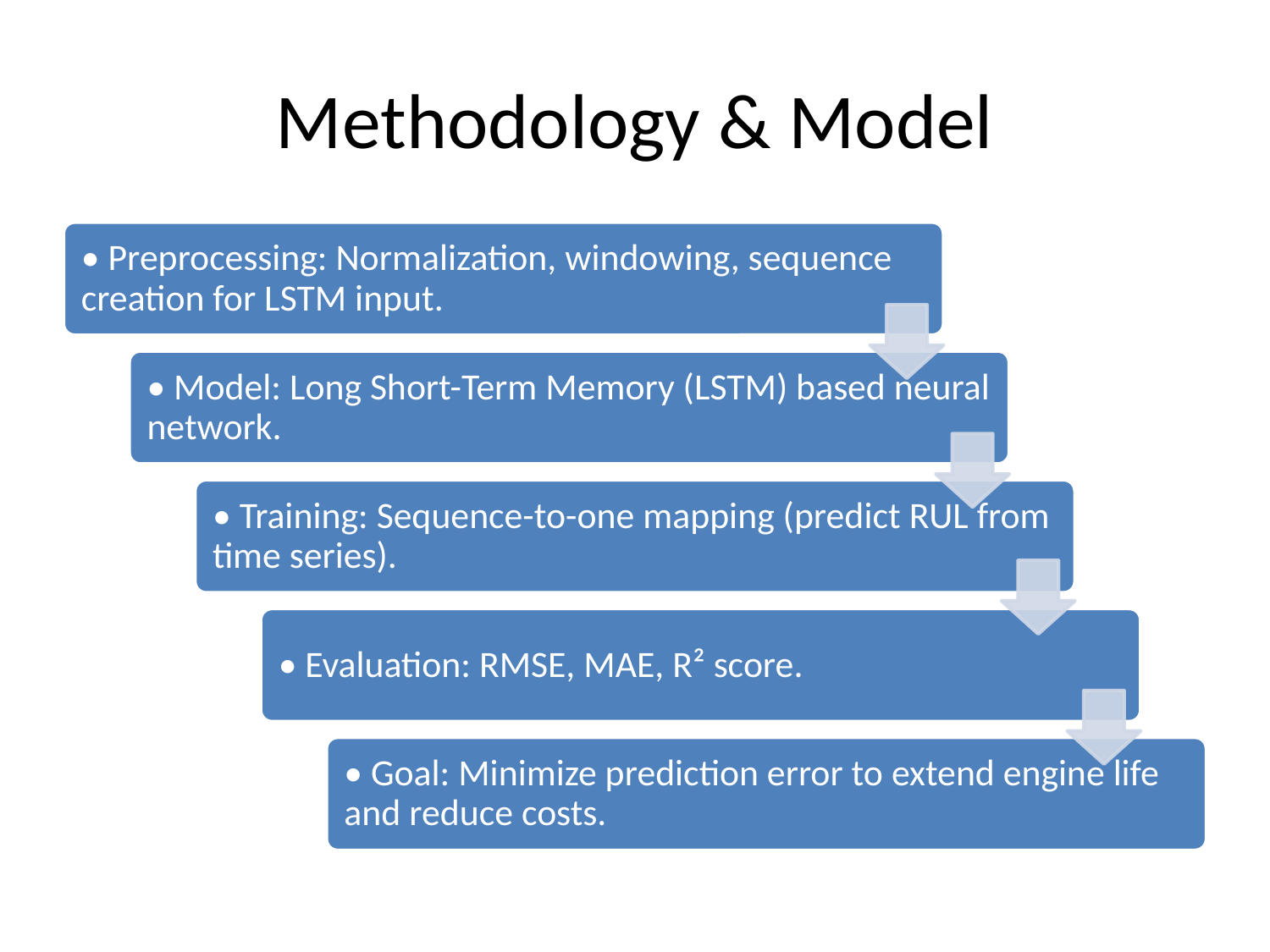

# Methodology & Model
• Preprocessing: Normalization, windowing, sequence creation for LSTM input.
• Model: Long Short-Term Memory (LSTM) based neural network.
• Training: Sequence-to-one mapping (predict RUL from time series).
• Evaluation: RMSE, MAE, R² score.
• Goal: Minimize prediction error to extend engine life and reduce costs.